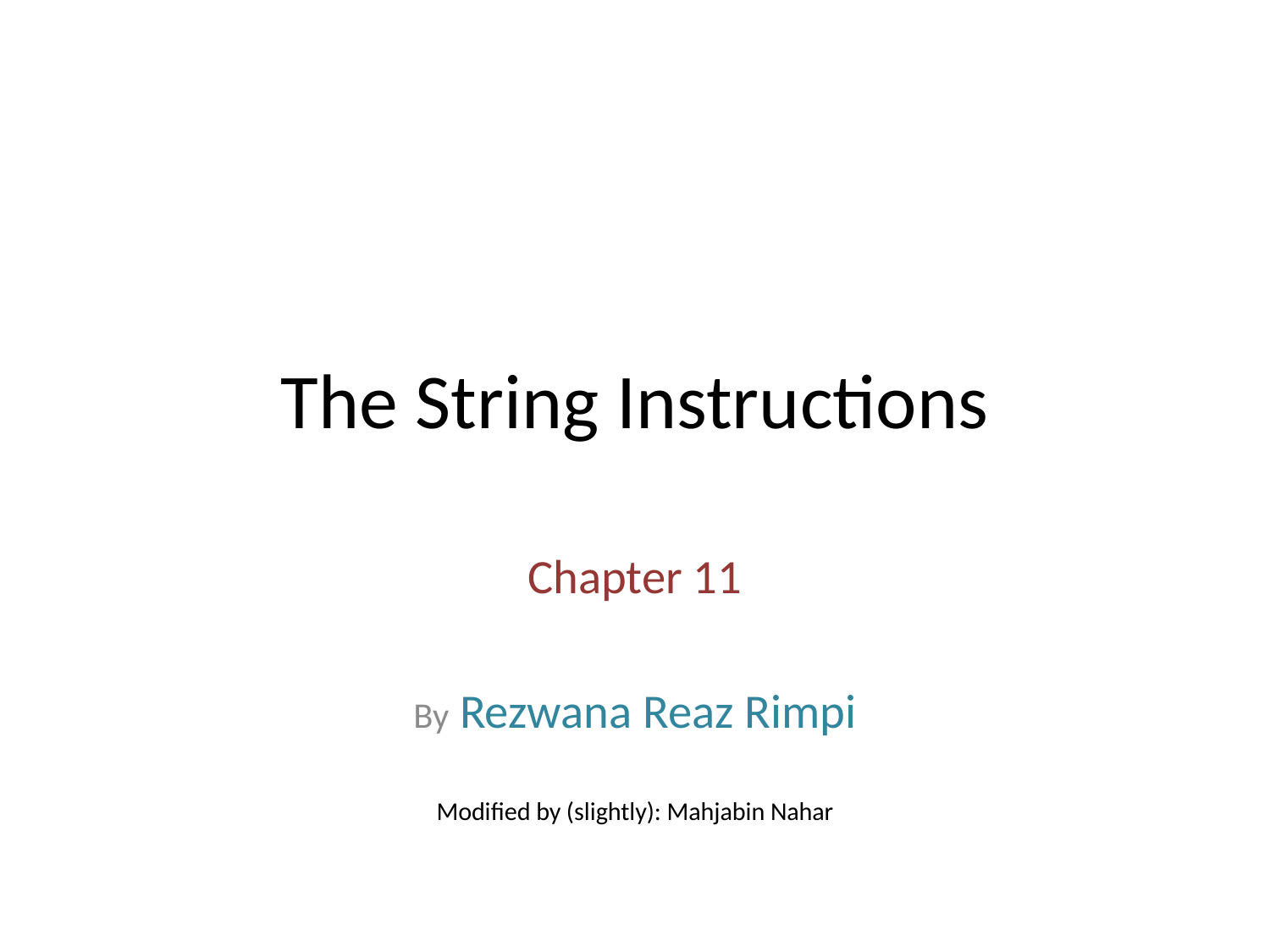

# The String Instructions
Chapter 11

By Rezwana Reaz Rimpi
Modified by (slightly): Mahjabin Nahar